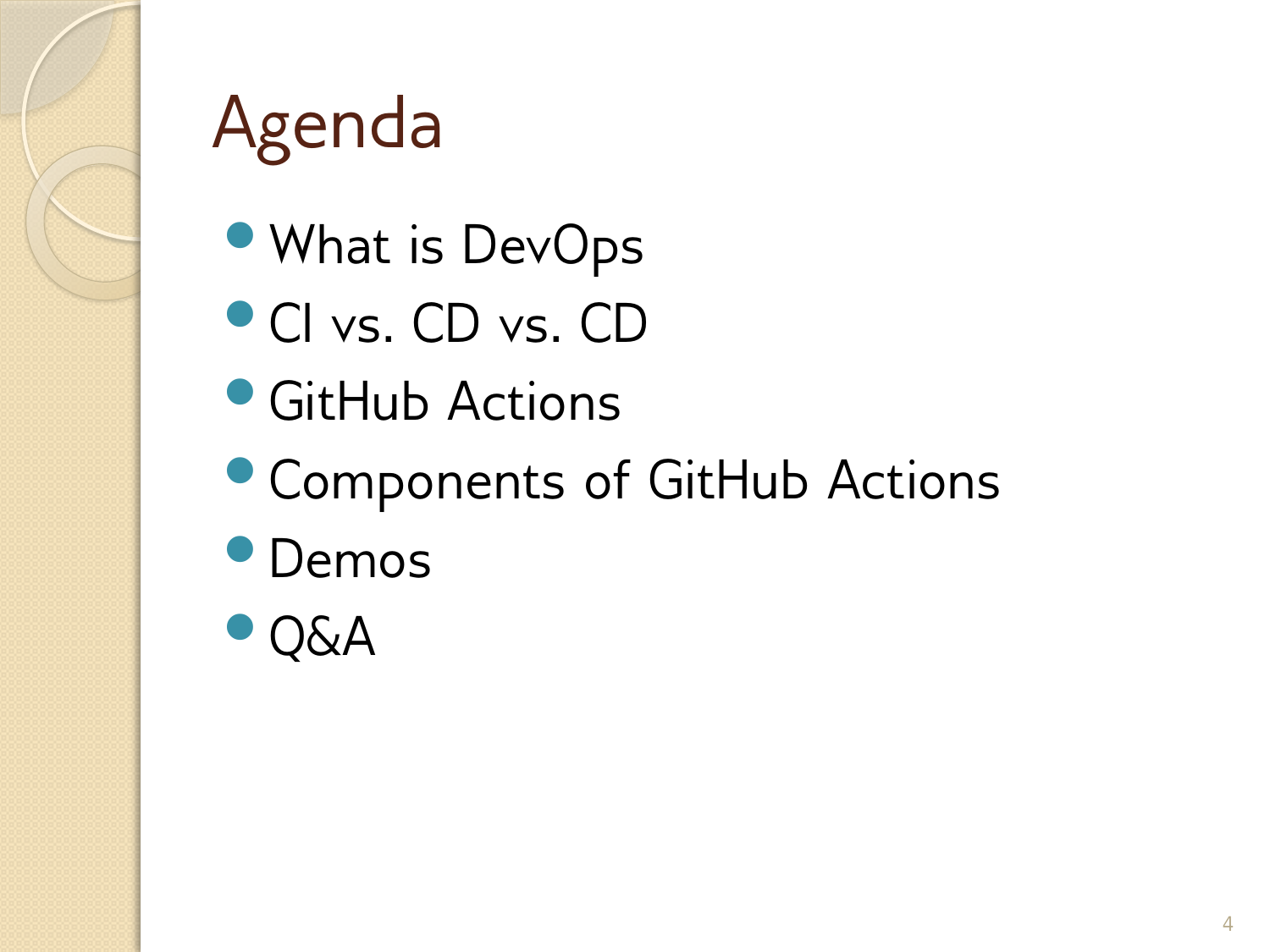

# Agenda
What is DevOps
CI vs. CD vs. CD
GitHub Actions
Components of GitHub Actions
Demos
Q&A

4